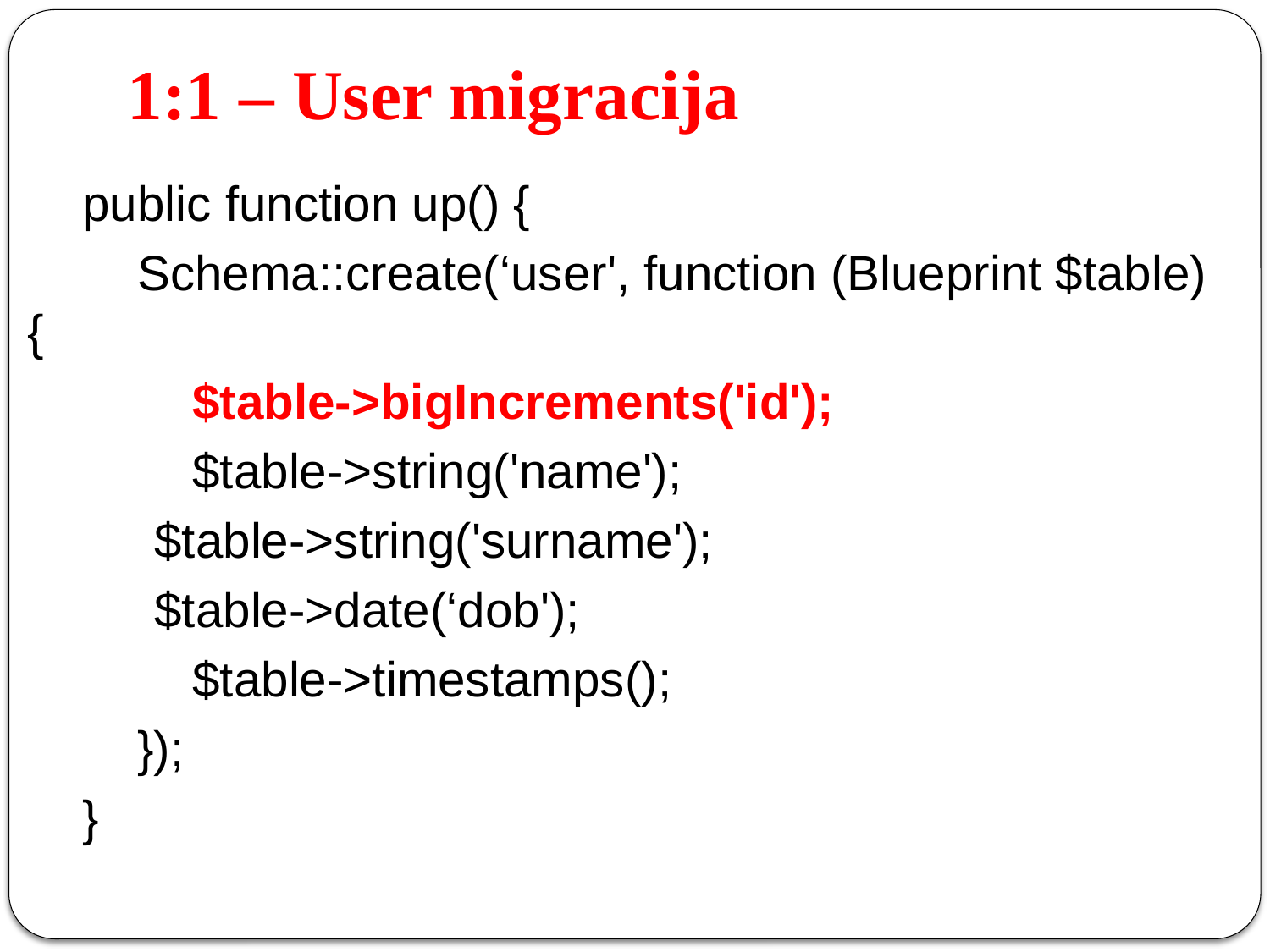

# 1:1 – User migracija
    public function up() {
        Schema::create(‘user', function (Blueprint $table) {
            $table->bigIncrements('id');
            $table->string('name');
	$table->string('surname');
	$table->date(‘dob');
            $table->timestamps();
        });
    }